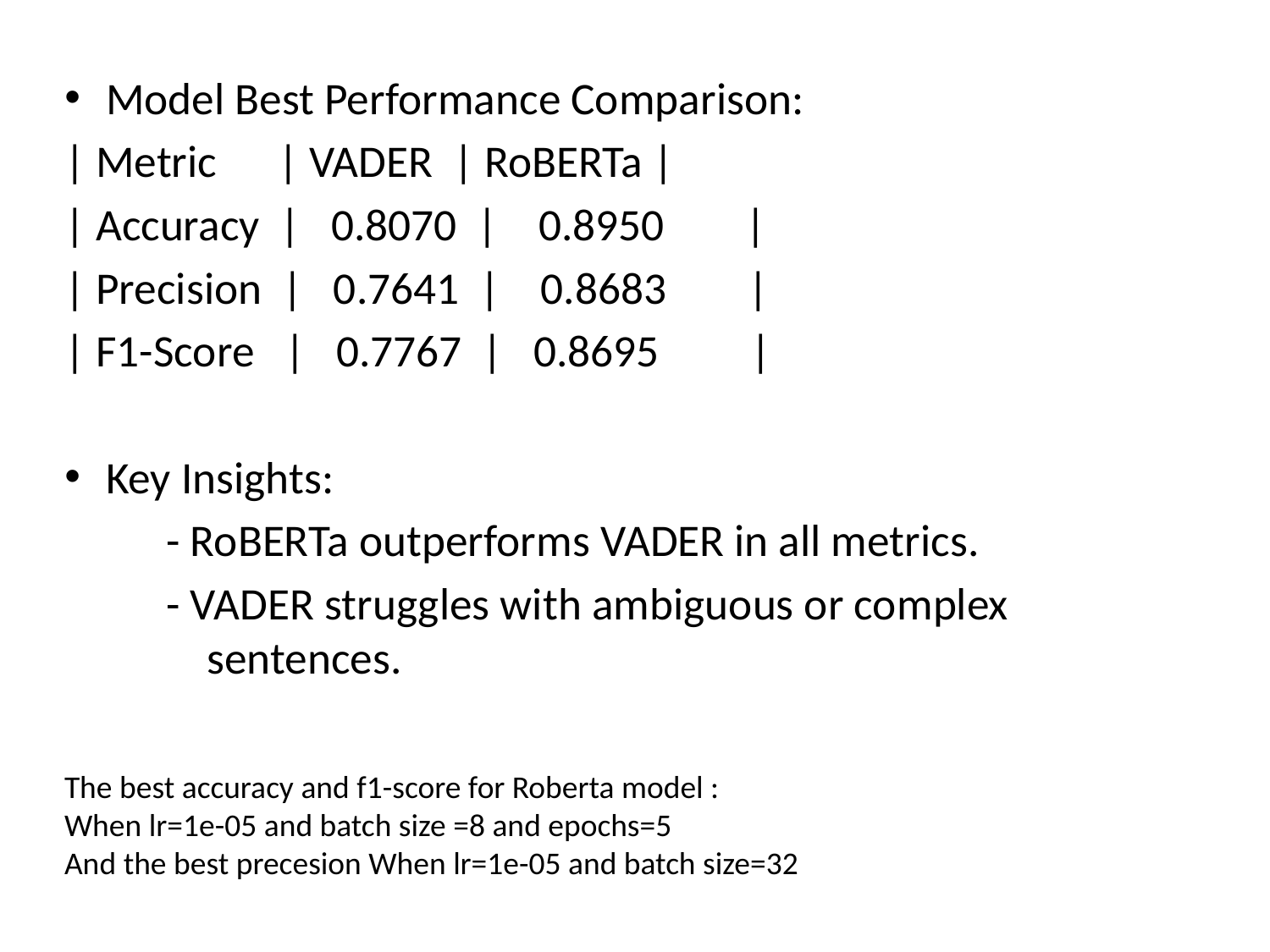

Model Best Performance Comparison:
| Metric      | VADER  | RoBERTa |
| Accuracy  |   0.8070  |    0.8950        |
| Precision  |   0.7641  |    0.8683        |
| F1-Score   |   0.7767  |   0.8695         |

Key Insights:
	- RoBERTa outperforms VADER in all metrics.
	- VADER struggles with ambiguous or complex 		    sentences.
The best accuracy and f1-score for Roberta model :
When lr=1e-05 and batch size =8 and epochs=5
And the best precesion When lr=1e-05 and batch size=32